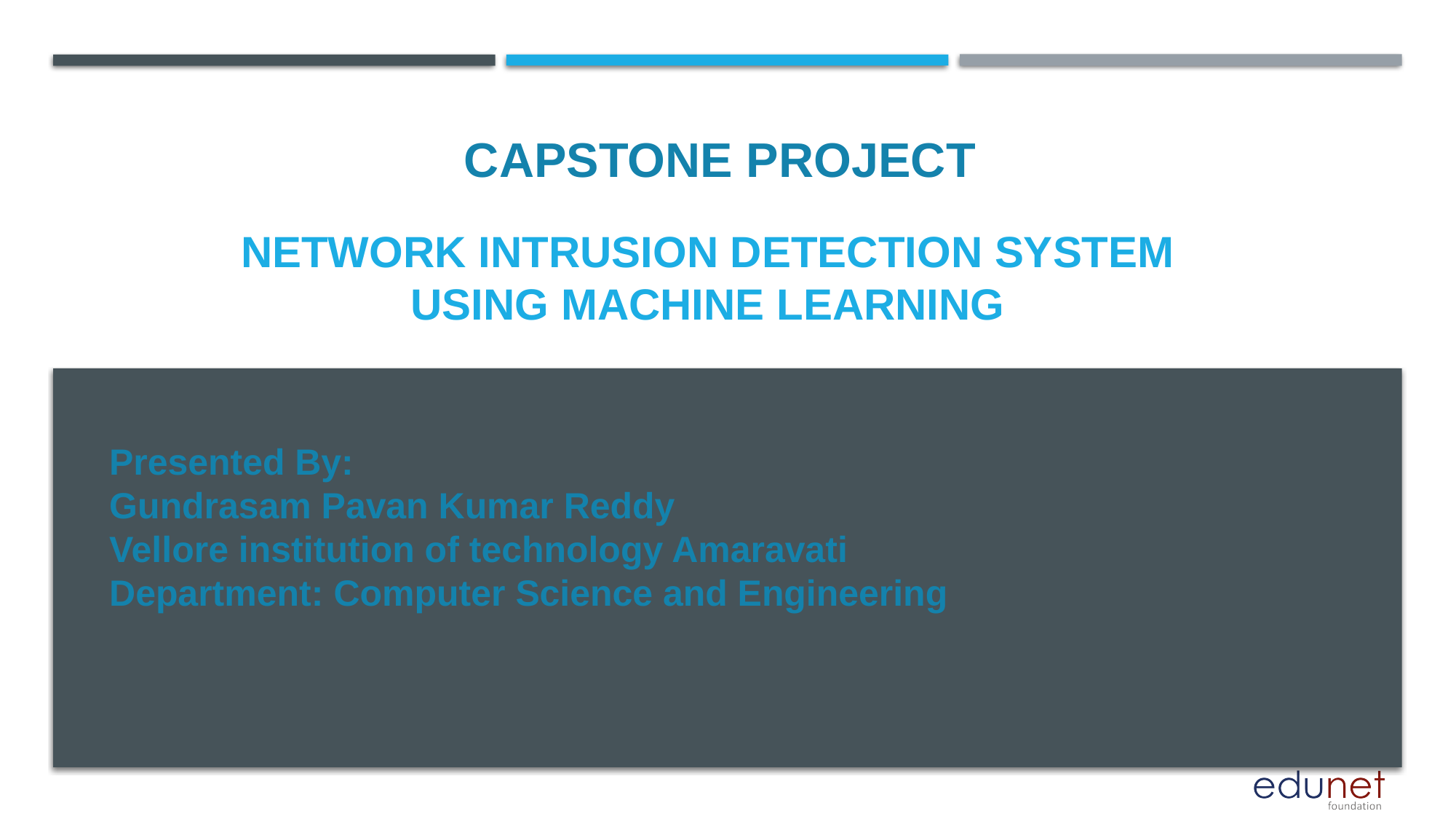

CAPSTONE PROJECT
# Network Intrusion Detection System Using Machine Learning
Presented By:
Gundrasam Pavan Kumar Reddy
Vellore institution of technology Amaravati
Department: Computer Science and Engineering